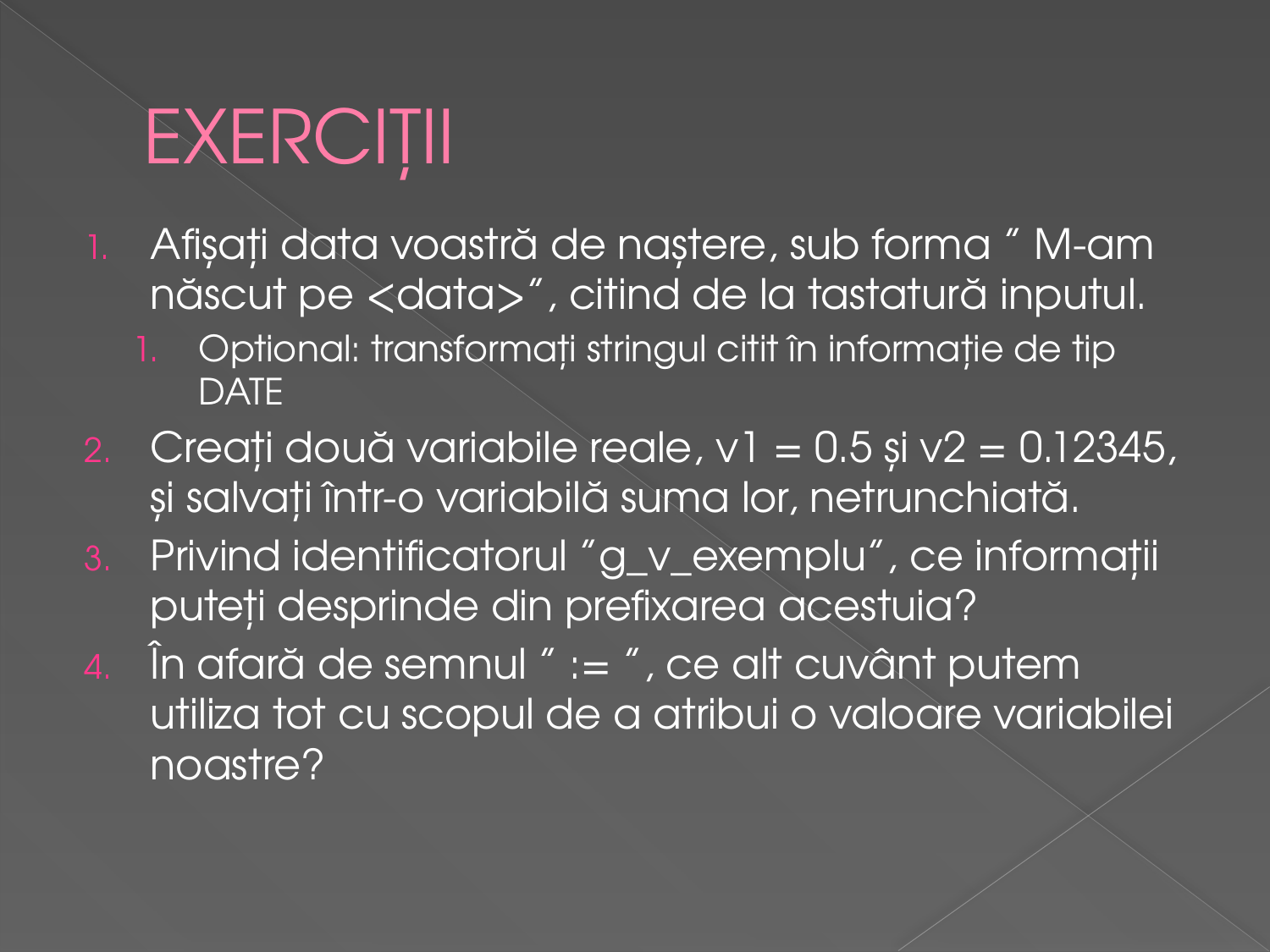

# EXERCIȚII
Afișați data voastră de naștere, sub forma ” M-am născut pe <data>”, citind de la tastatură inputul.
Optional: transformați stringul citit în informație de tip DATE
Creați două variabile reale, v1 = 0.5 și v2 = 0.12345, și salvați într-o variabilă suma lor, netrunchiată.
Privind identificatorul ”g_v_exemplu”, ce informații puteți desprinde din prefixarea acestuia?
În afară de semnul ” := ”, ce alt cuvânt putem utiliza tot cu scopul de a atribui o valoare variabilei noastre?